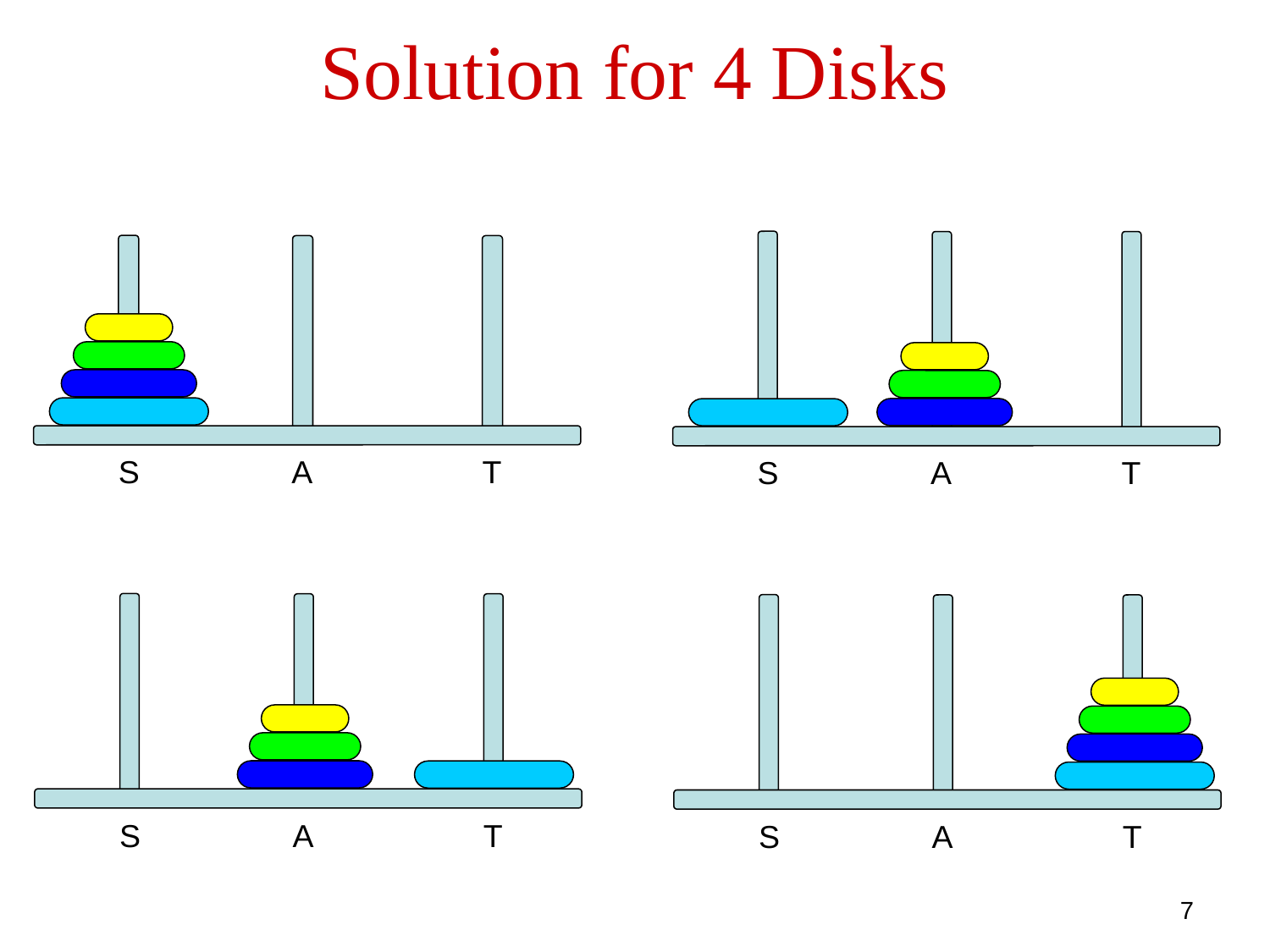

Solution for 4 Disks

S
A
T

S
A
T

S
A
T

S
A
T
7